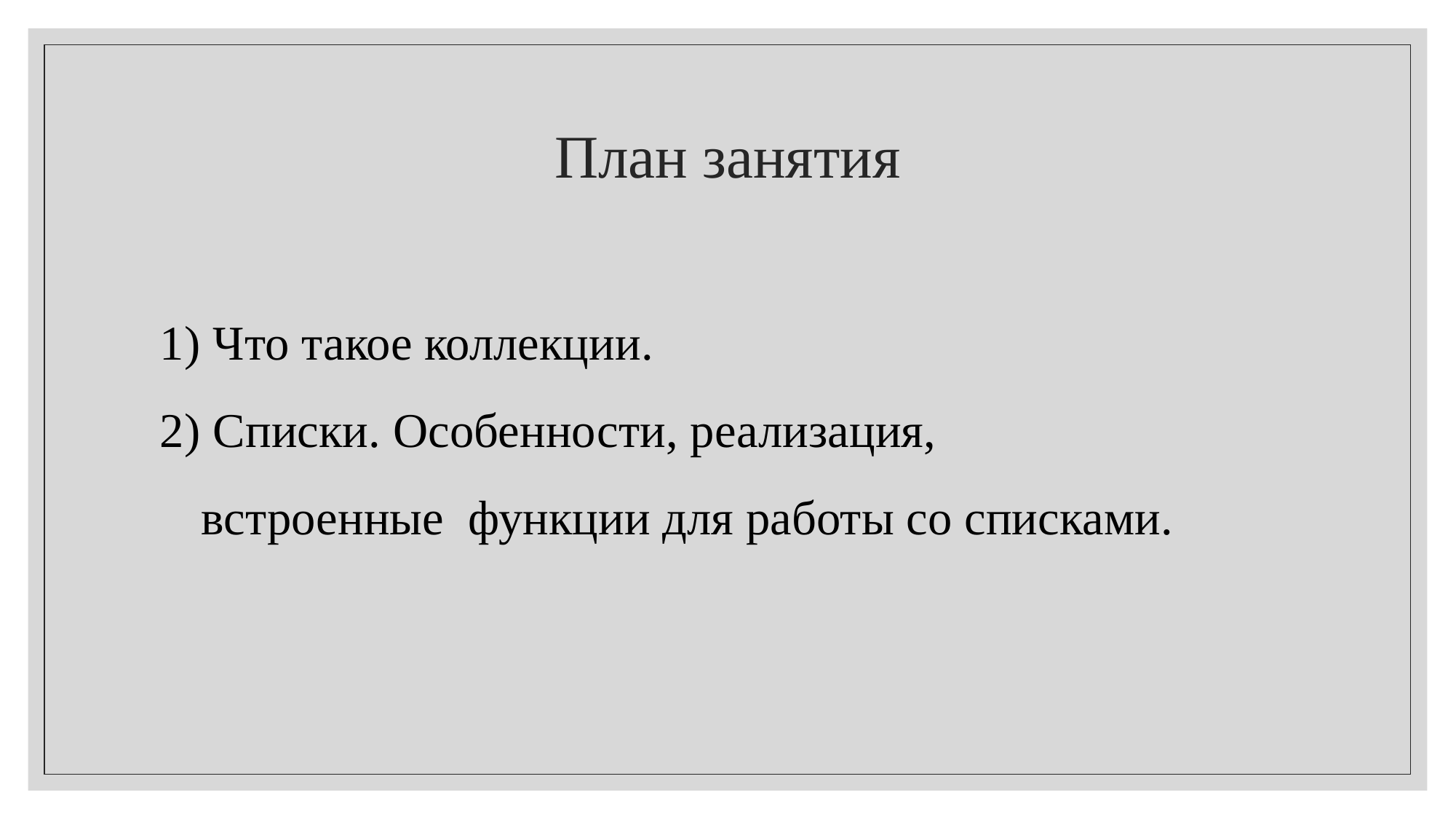

# План занятия
 Что такое коллекции.
 Списки. Особенности, реализация, встроенные  функции для работы со списками.